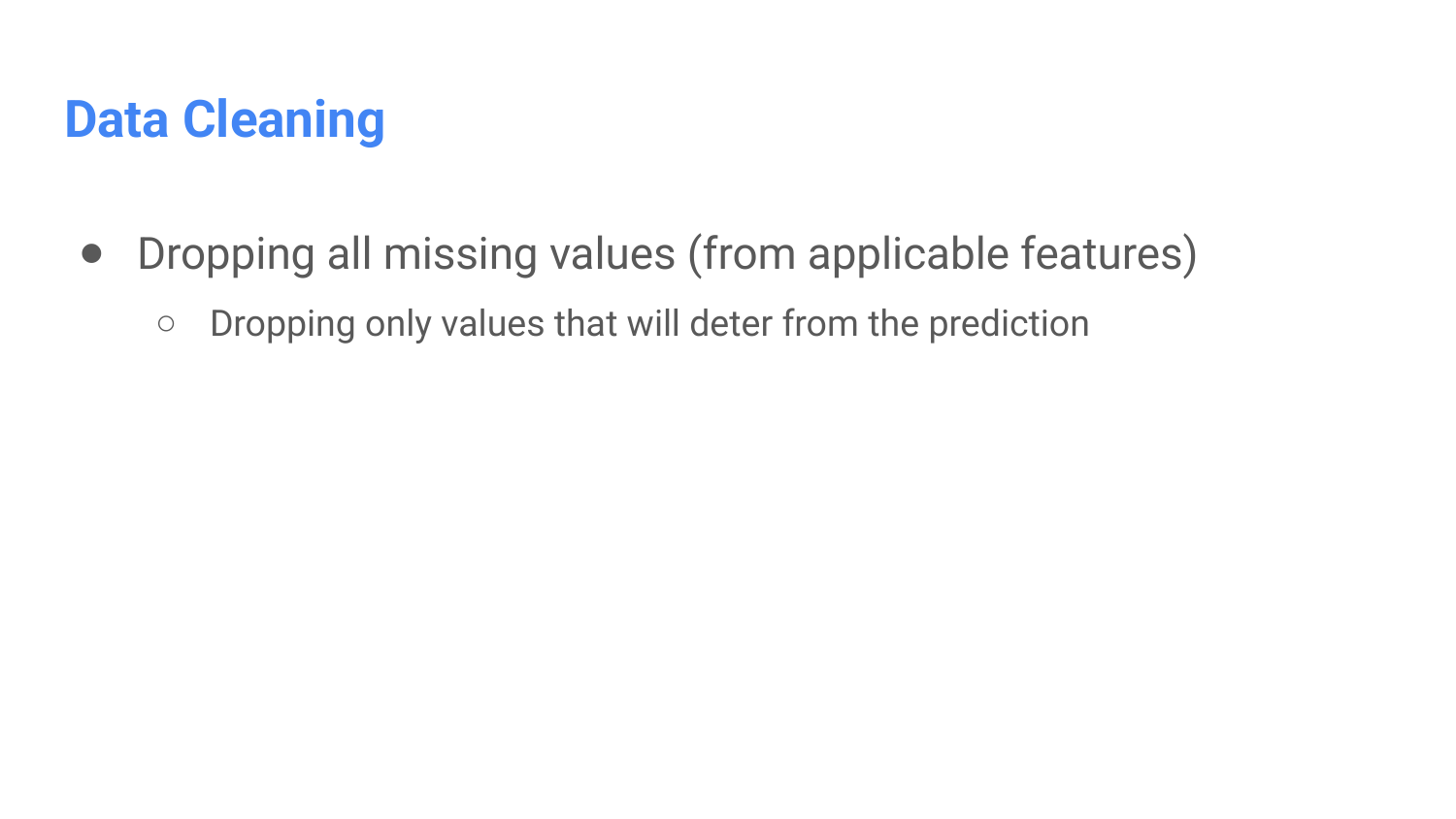

# Data Cleaning
Dropping all missing values (from applicable features)
Dropping only values that will deter from the prediction